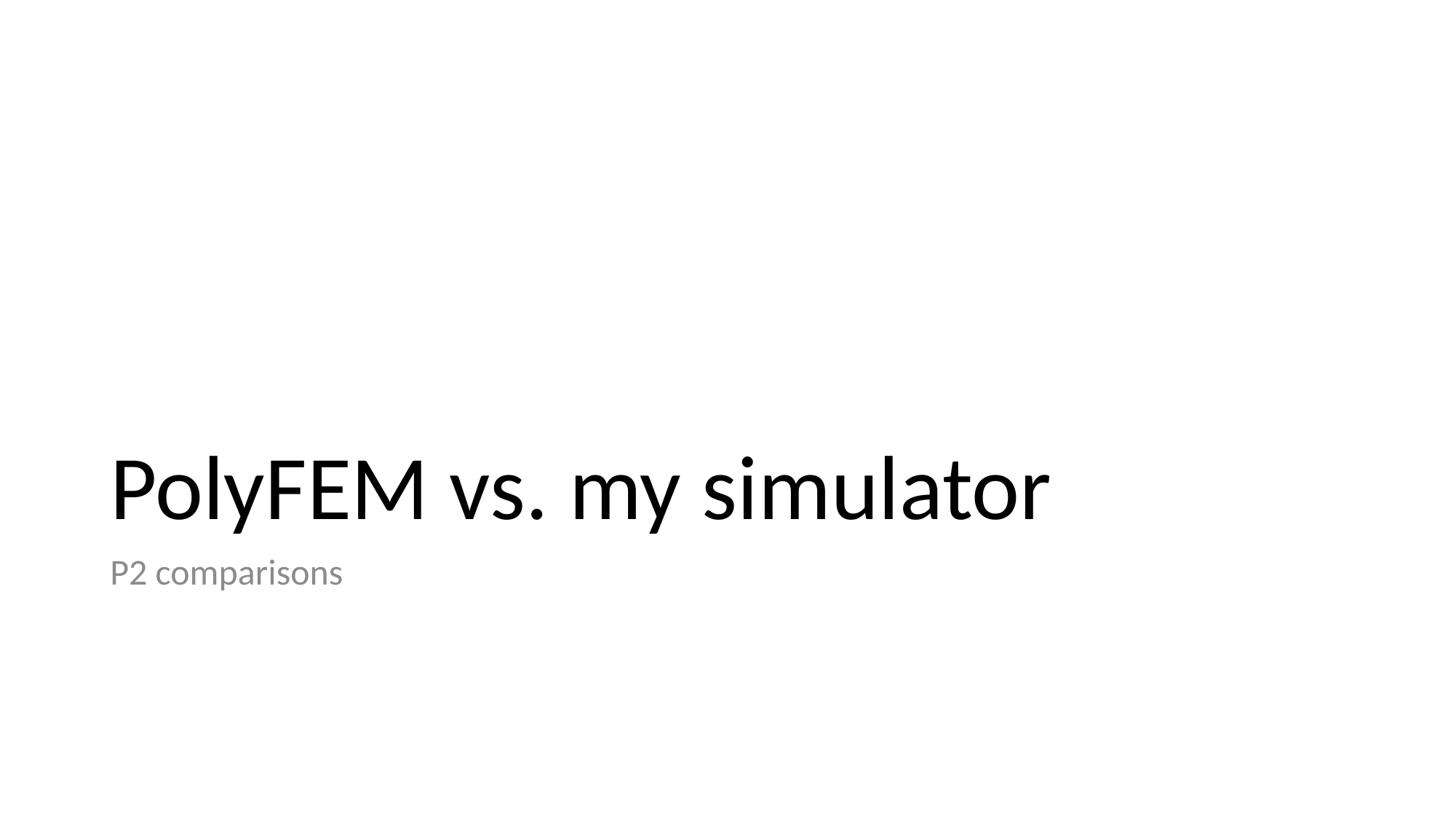

# PolyFEM vs. my simulator
P2 comparisons